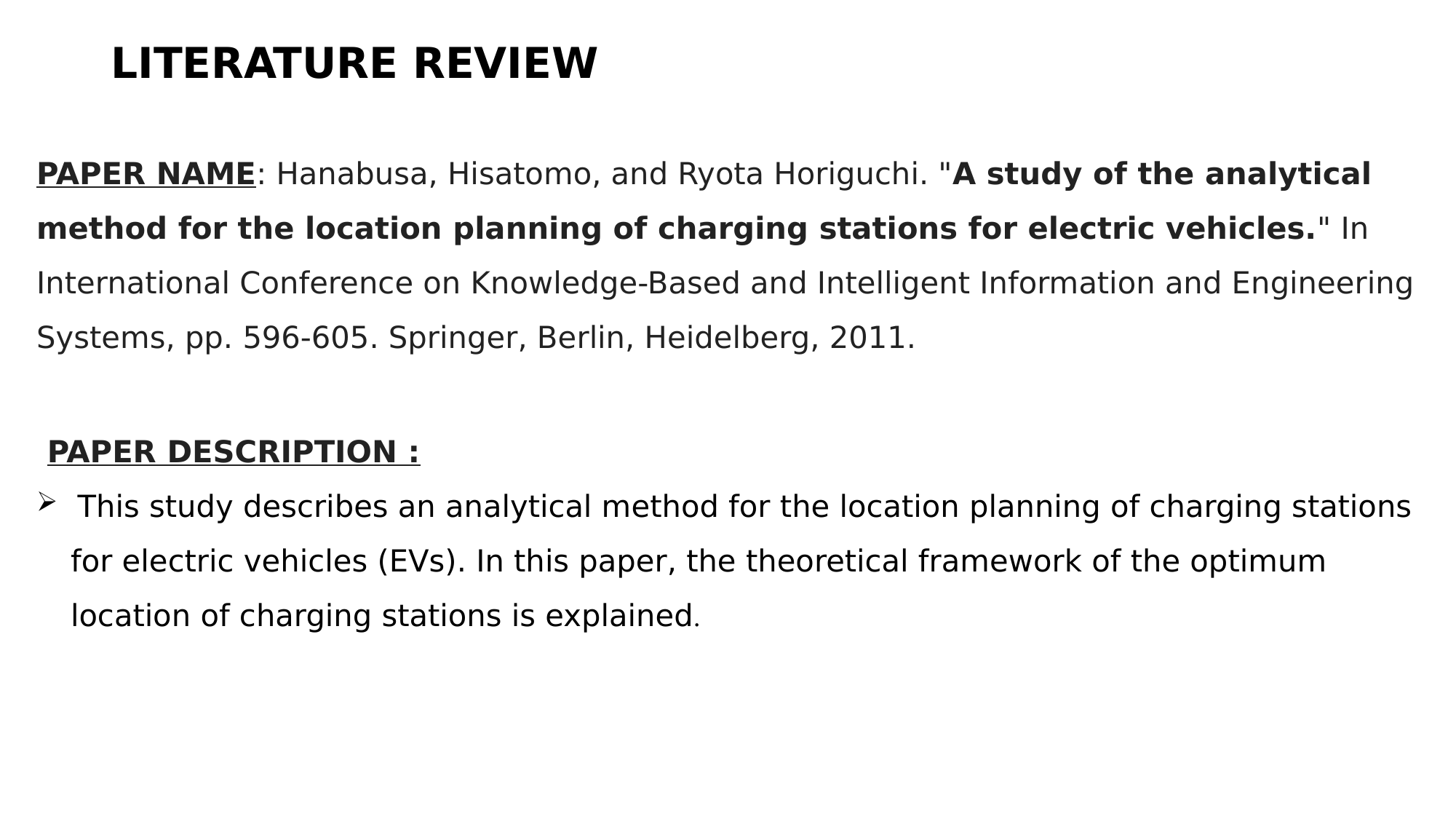

LITERATURE REVIEW
PAPER NAME: Hanabusa, Hisatomo, and Ryota Horiguchi. "A study of the analytical method for the location planning of charging stations for electric vehicles." In International Conference on Knowledge-Based and Intelligent Information and Engineering Systems, pp. 596-605. Springer, Berlin, Heidelberg, 2011.

 PAPER DESCRIPTION :
 This study describes an analytical method for the location planning of charging stations for electric vehicles (EVs). In this paper, the theoretical framework of the optimum location of charging stations is explained.